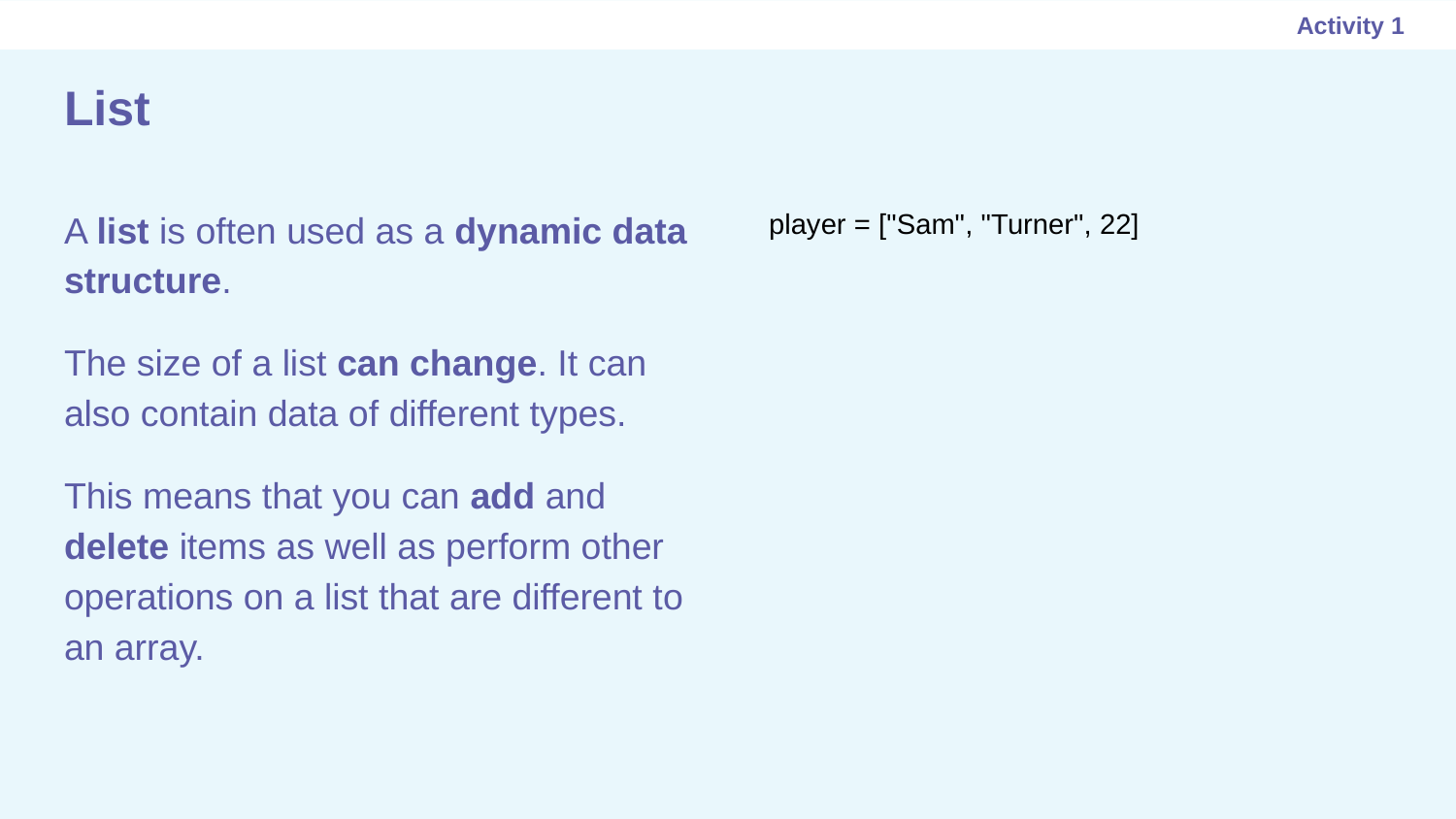

Activity 1
# List
player = ["Sam", "Turner", 22]
A list is often used as a dynamic data structure.
The size of a list can change. It can also contain data of different types.
This means that you can add and delete items as well as perform other operations on a list that are different to an array.